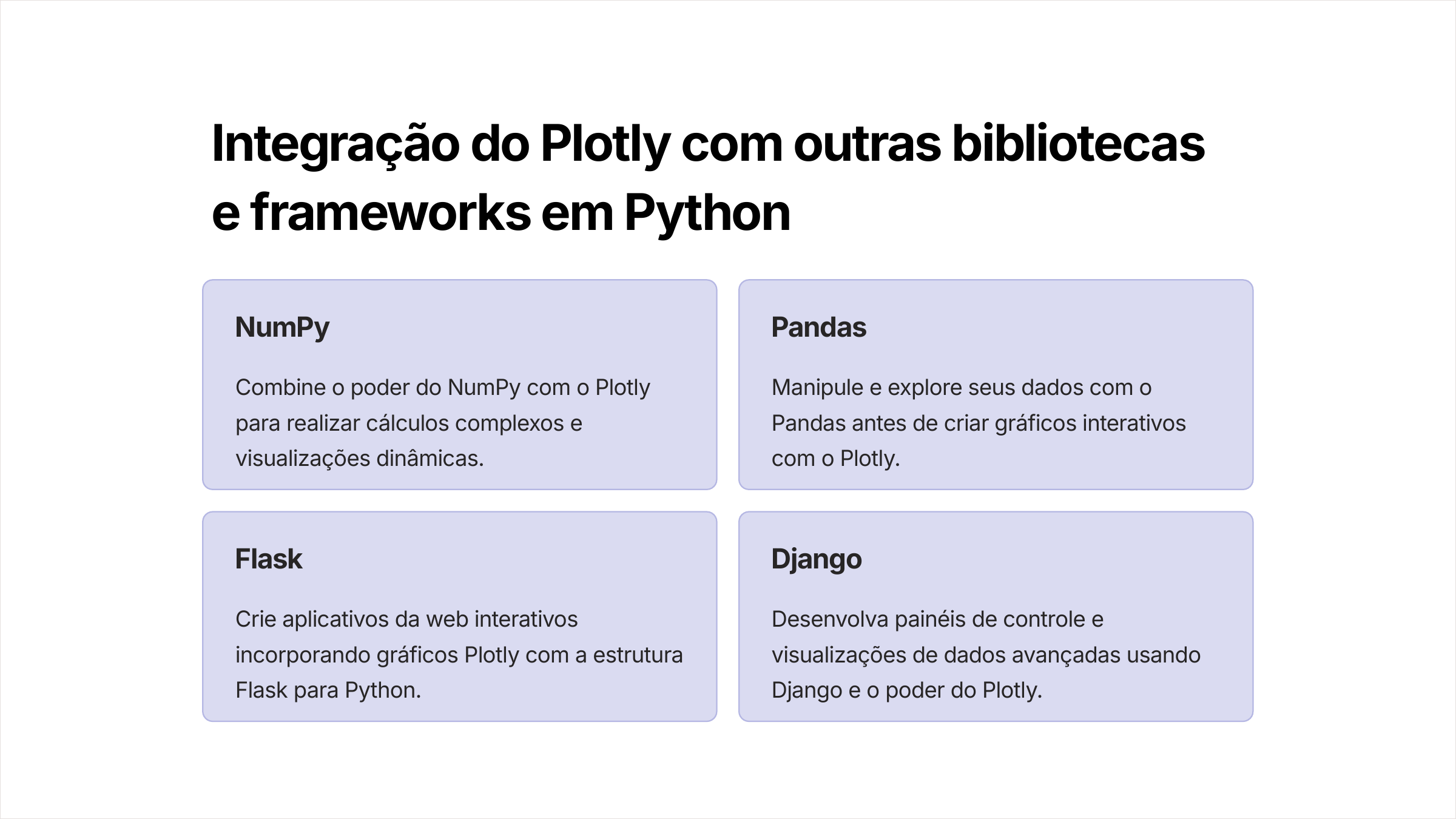

Integração do Plotly com outras bibliotecas e frameworks em Python

NumPy
Pandas
Combine o poder do NumPy com o Plotly para realizar cálculos complexos e visualizações dinâmicas.
Manipule e explore seus dados com o Pandas antes de criar gráficos interativos com o Plotly.

Flask
Django
Crie aplicativos da web interativos incorporando gráficos Plotly com a estrutura Flask para Python.
Desenvolva painéis de controle e visualizações de dados avançadas usando Django e o poder do Plotly.